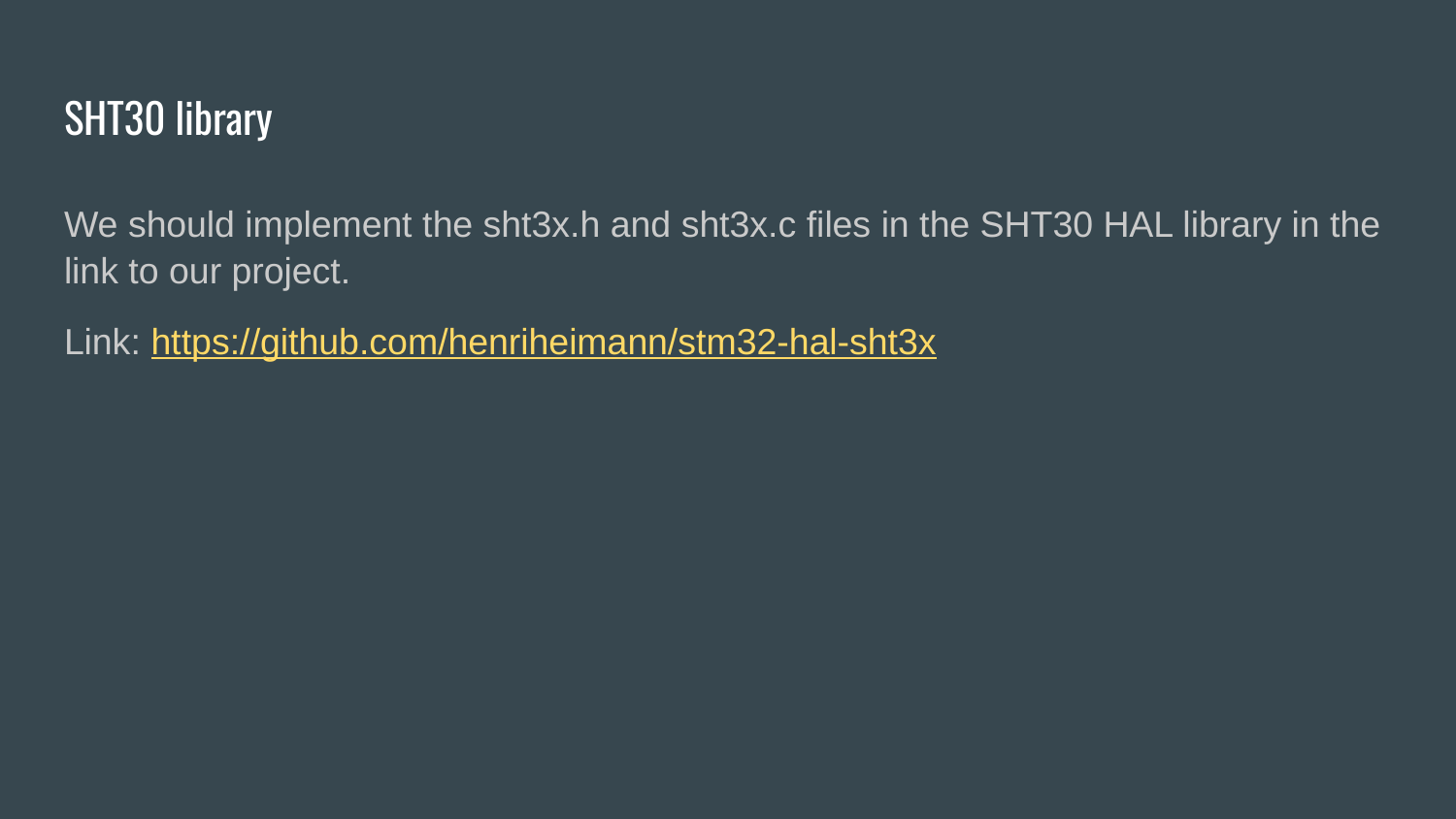

# SHT30 library
We should implement the sht3x.h and sht3x.c files in the SHT30 HAL library in the link to our project.
Link: https://github.com/henriheimann/stm32-hal-sht3x